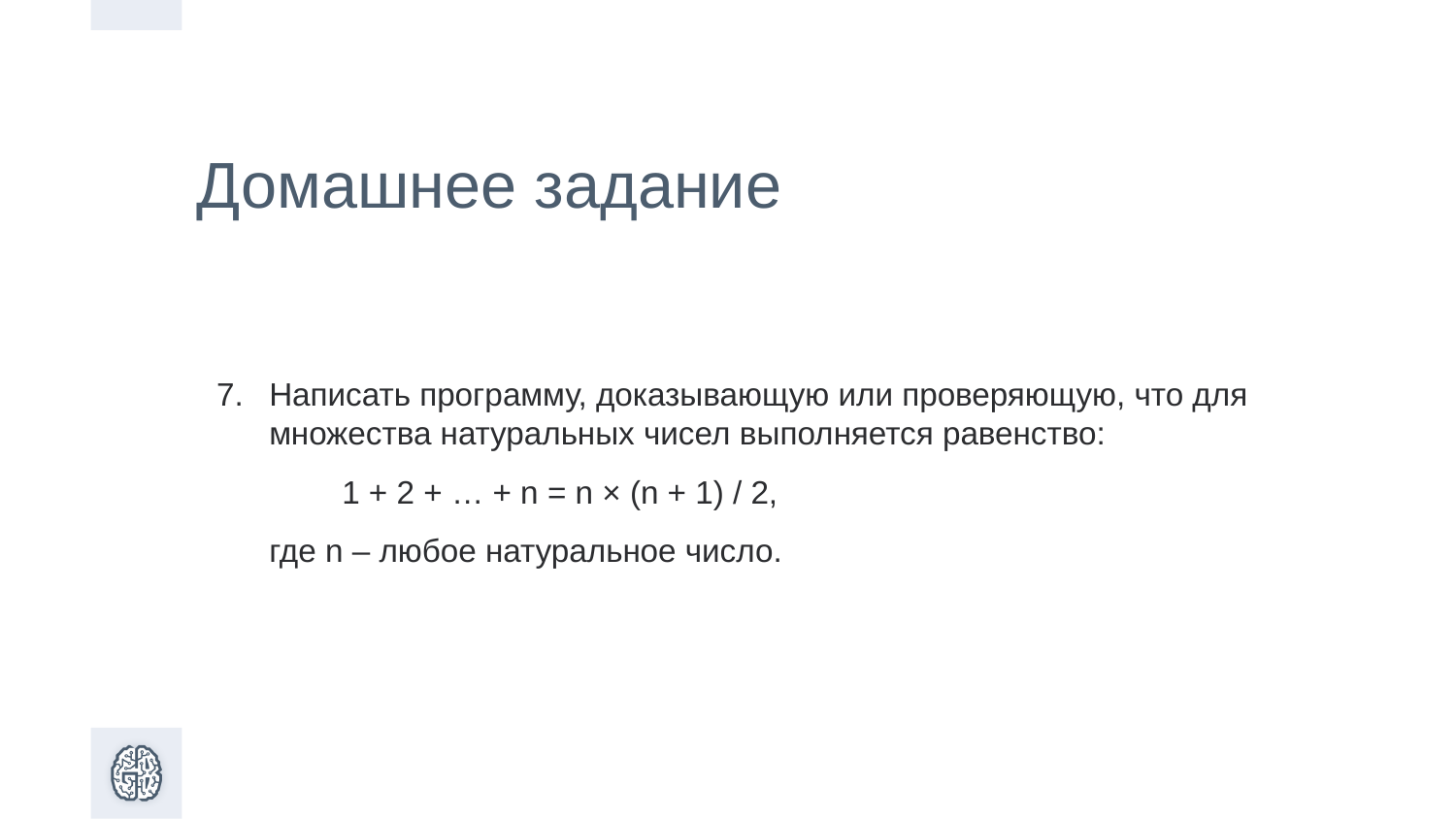

Домашнее задание
Написать программу, доказывающую или проверяющую, что для множества натуральных чисел выполняется равенство:
1 + 2 + … + n = n × (n + 1) / 2,
где n – любое натуральное число.